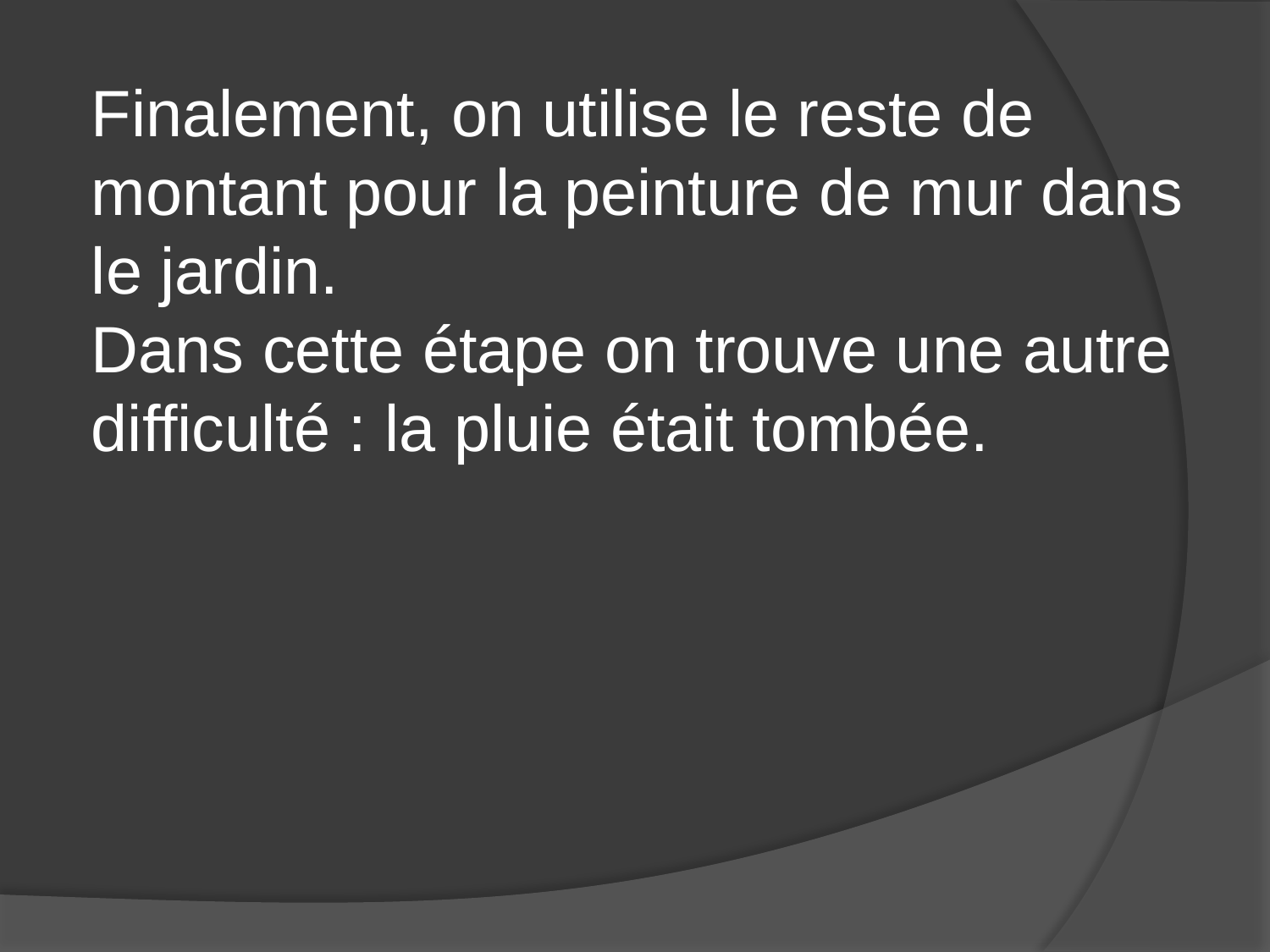

# Finalement, on utilise le reste de montant pour la peinture de mur dans le jardin. Dans cette étape on trouve une autre difficulté : la pluie était tombée.